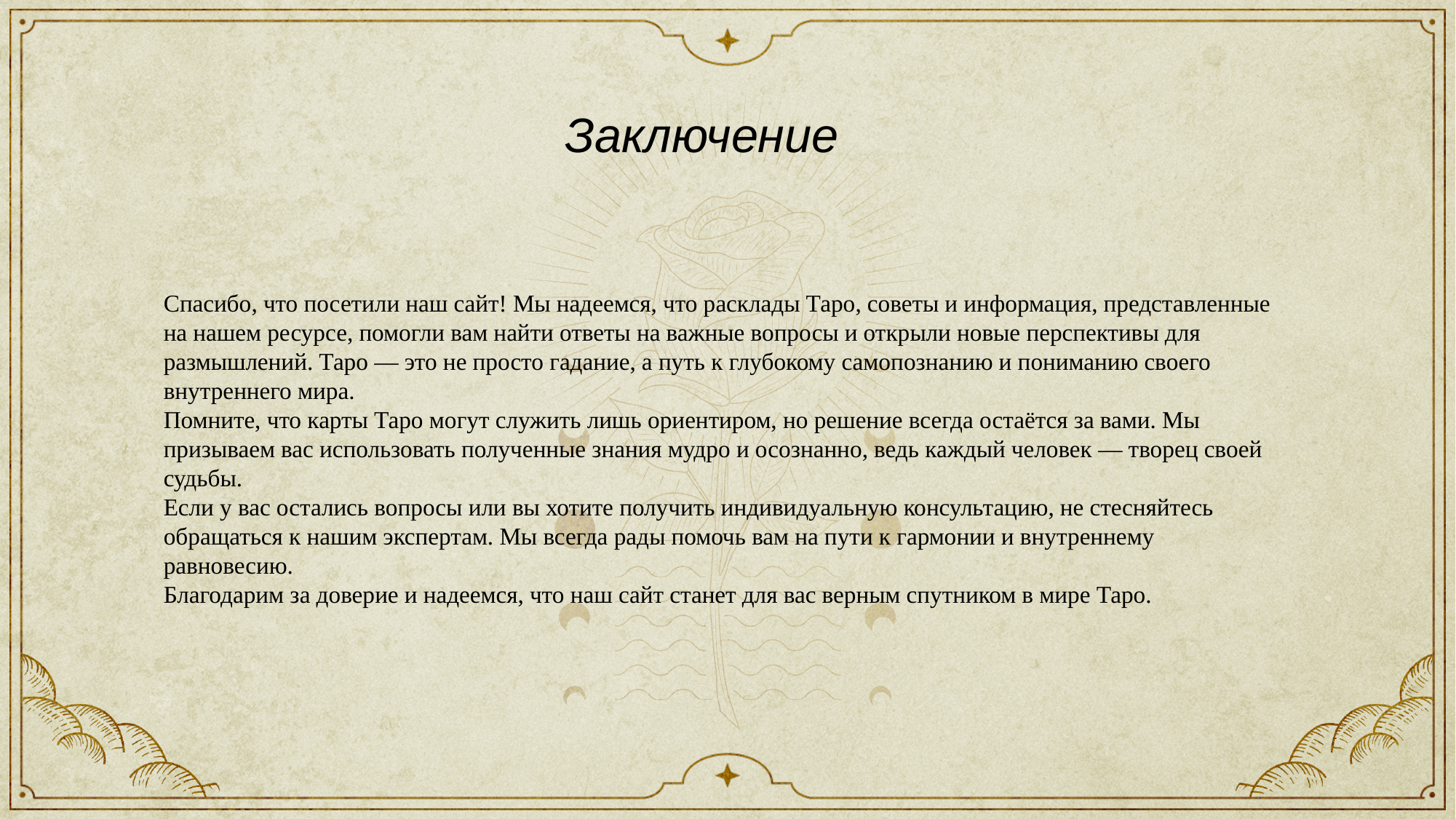

Заключение

Спасибо, что посетили наш сайт! Мы надеемся, что расклады Таро, советы и информация, представленные на нашем ресурсе, помогли вам найти ответы на важные вопросы и открыли новые перспективы для размышлений. Таро — это не просто гадание, а путь к глубокому самопознанию и пониманию своего внутреннего мира.
Помните, что карты Таро могут служить лишь ориентиром, но решение всегда остаётся за вами. Мы призываем вас использовать полученные знания мудро и осознанно, ведь каждый человек — творец своей судьбы.
Если у вас остались вопросы или вы хотите получить индивидуальную консультацию, не стесняйтесь обращаться к нашим экспертам. Мы всегда рады помочь вам на пути к гармонии и внутреннему равновесию.
Благодарим за доверие и надеемся, что наш сайт станет для вас верным спутником в мире Таро.